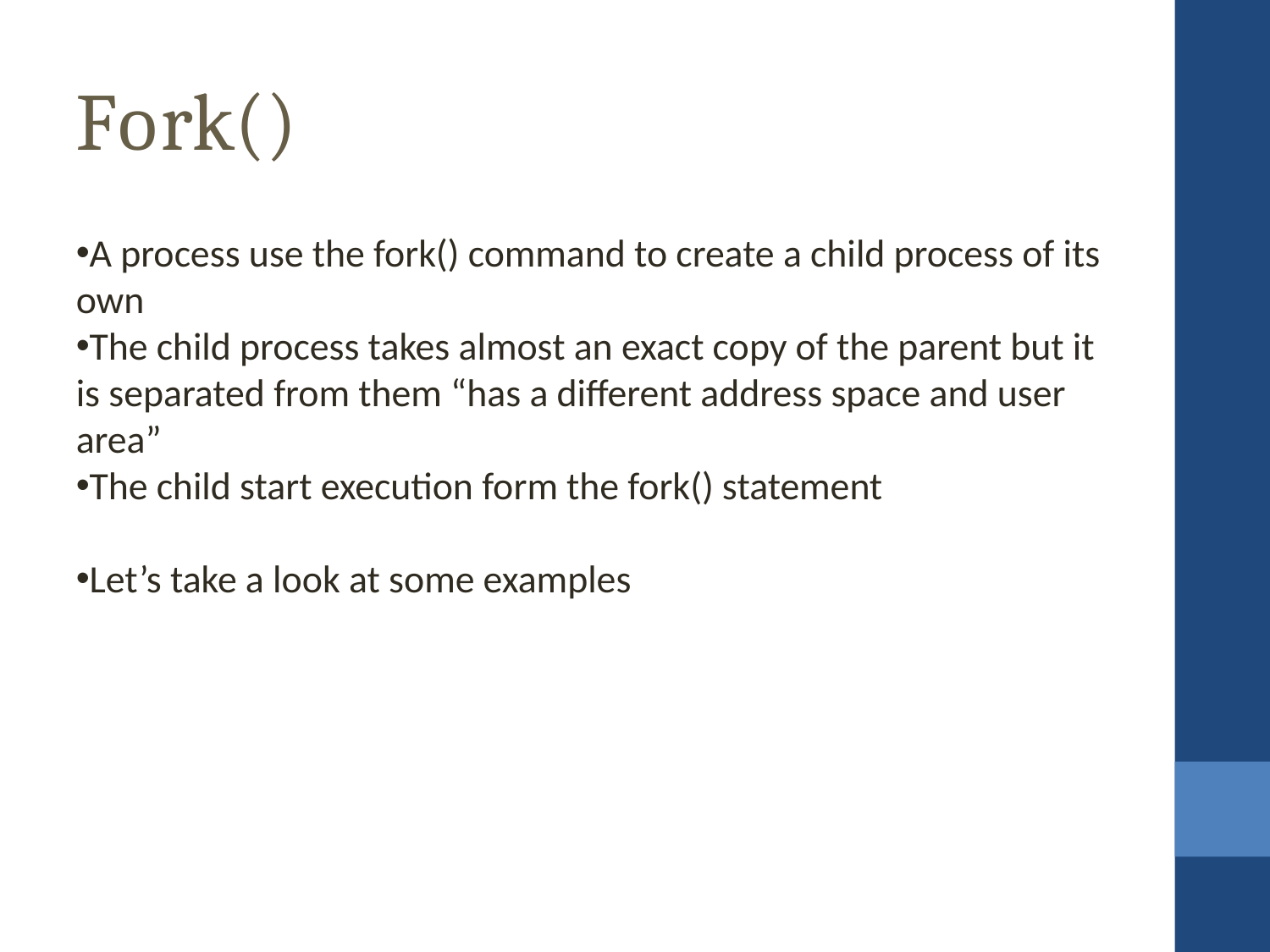

Fork()
A process use the fork() command to create a child process of its own
The child process takes almost an exact copy of the parent but it is separated from them “has a different address space and user area”
The child start execution form the fork() statement

Let’s take a look at some examples